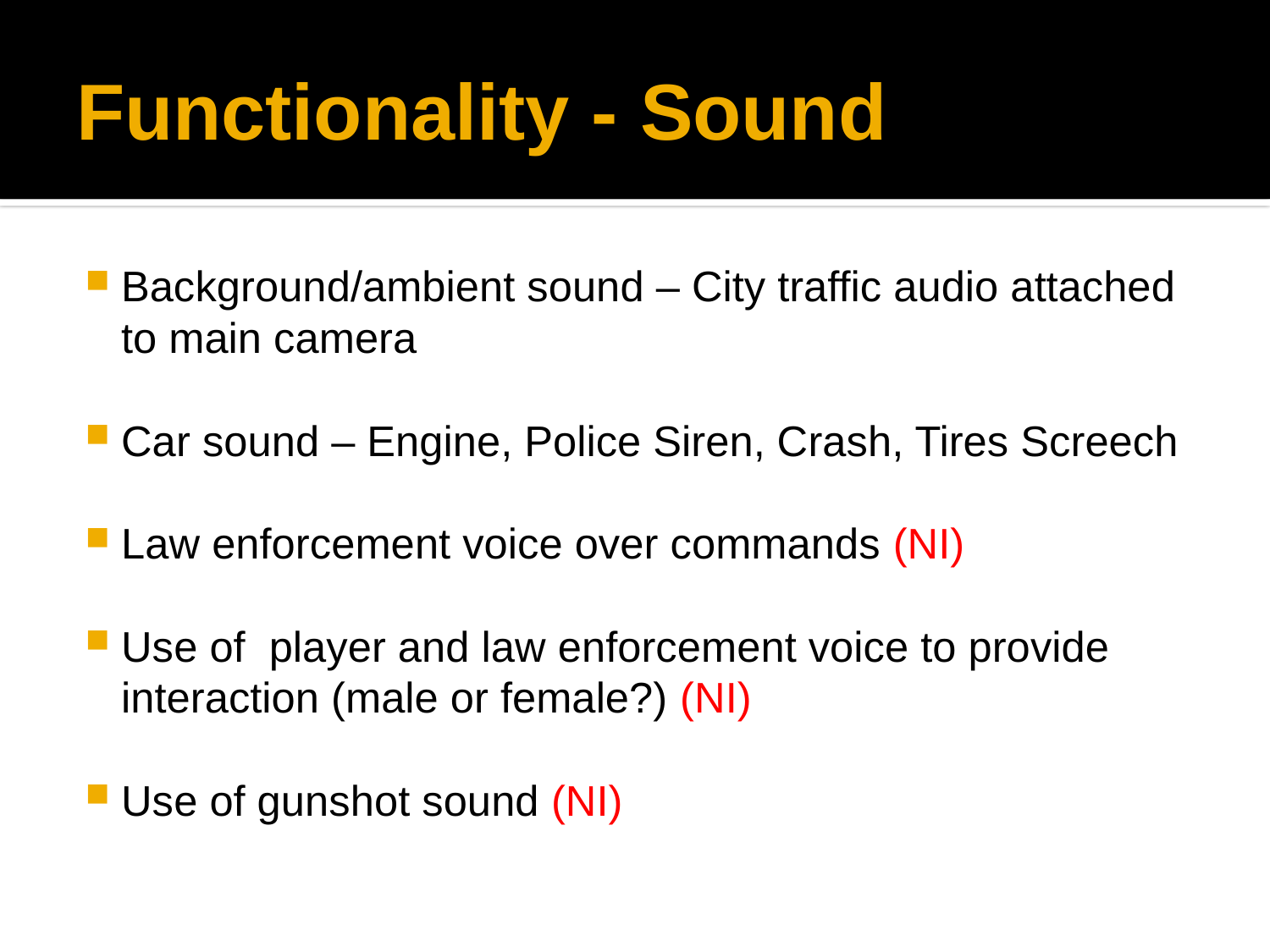

# Functionality - Sound
Background/ambient sound – City traffic audio attached to main camera

Car sound – Engine, Police Siren, Crash, Tires Screech

Law enforcement voice over commands (NI)

Use of  player and law enforcement voice to provide interaction (male or female?) (NI)

Use of gunshot sound (NI)